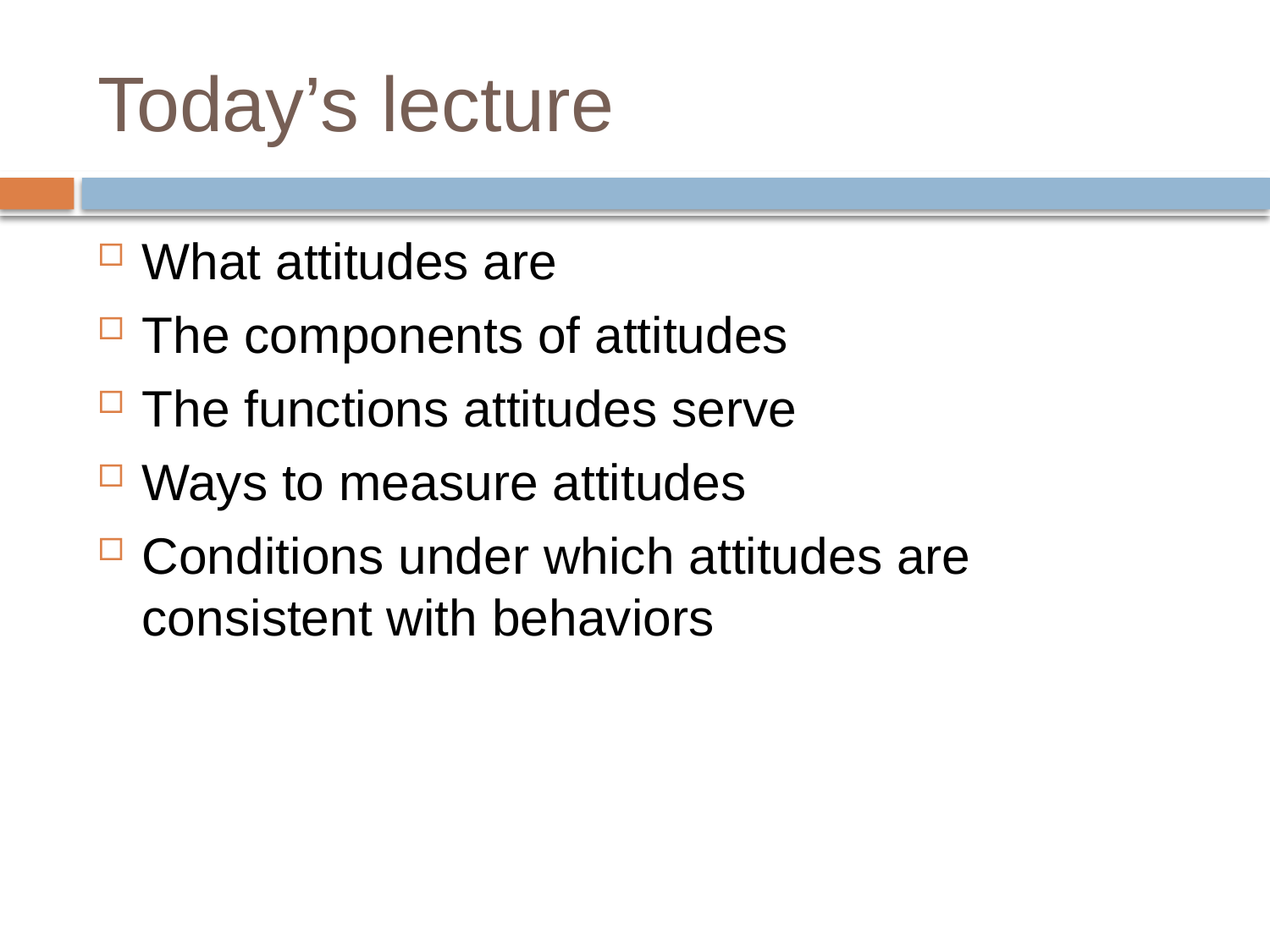

# Today’s lecture
What attitudes are
The components of attitudes
The functions attitudes serve
Ways to measure attitudes
Conditions under which attitudes are consistent with behaviors